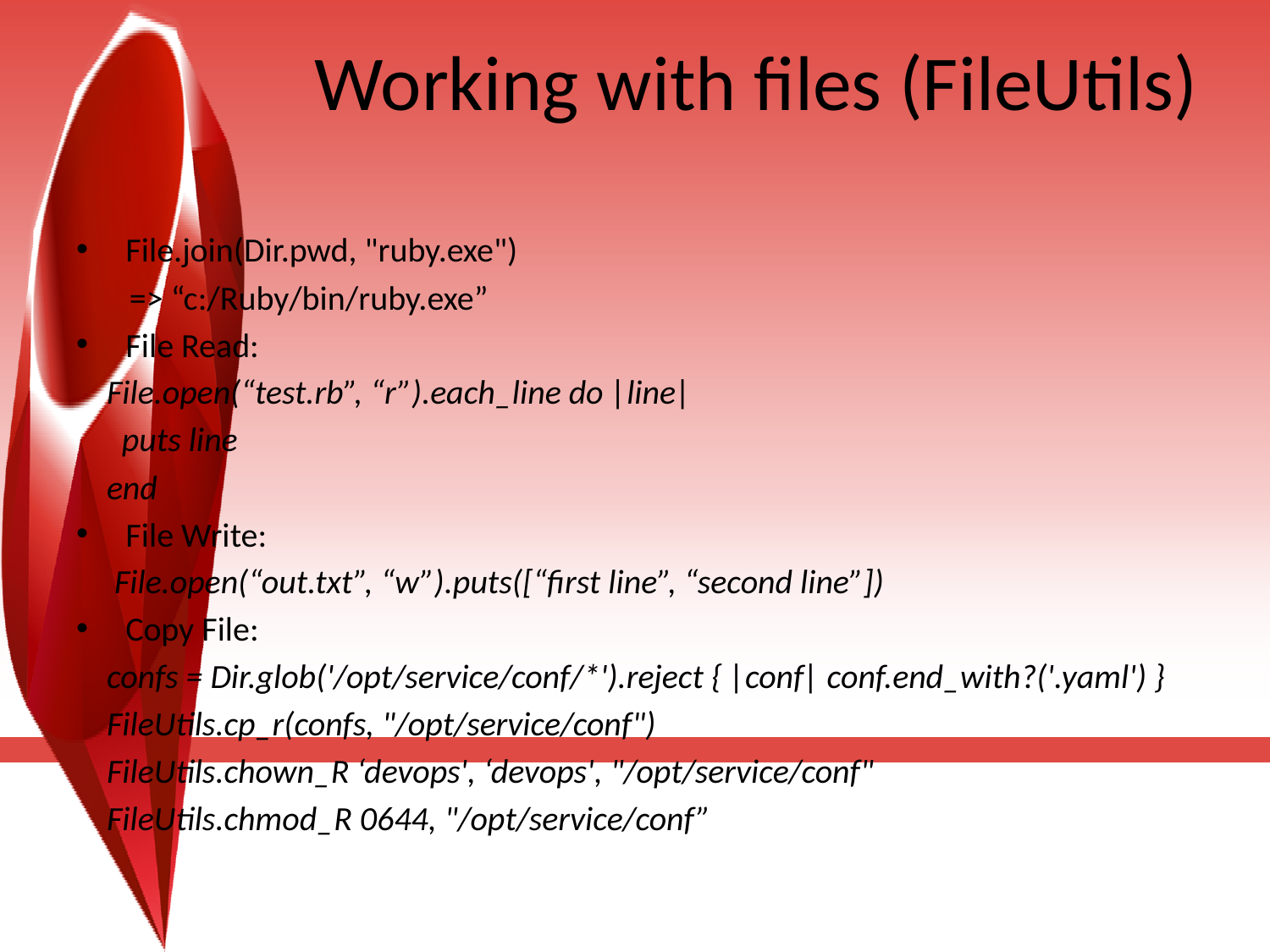

# Working with files (FileUtils)
File.join(Dir.pwd, "ruby.exe")
       => “c:/Ruby/bin/ruby.exe”
File Read:
    File.open(“test.rb”, “r”).each_line do |line|
      puts line
    end
File Write:
     File.open(“out.txt”, “w”).puts([“first line”, “second line”])
Copy File:
    confs = Dir.glob('/opt/service/conf/*').reject { |conf| conf.end_with?('.yaml') }
    FileUtils.cp_r(confs, "/opt/service/conf")
    FileUtils.chown_R ‘devops', ‘devops', "/opt/service/conf"
    FileUtils.chmod_R 0644, "/opt/service/conf”